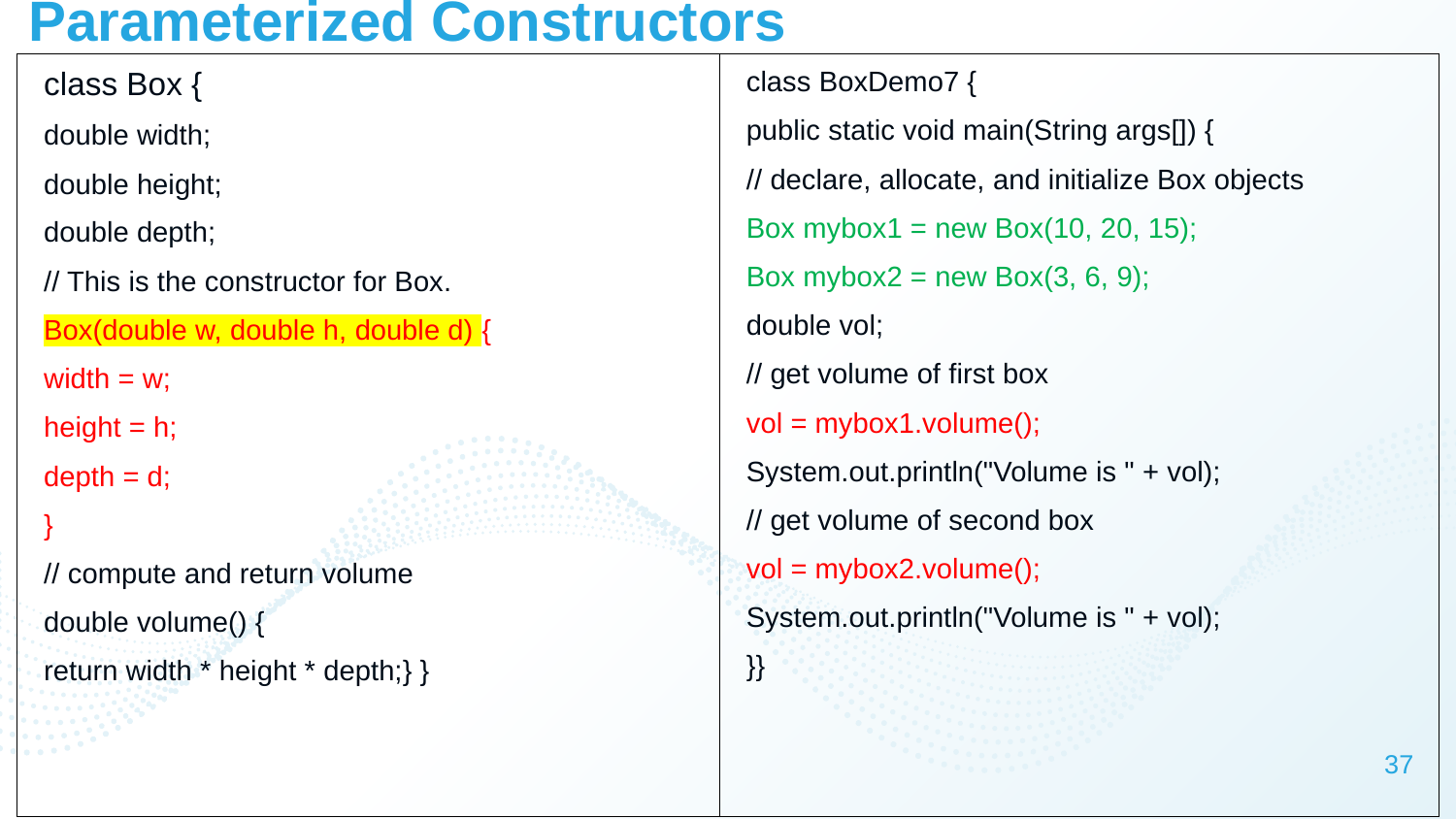

# Parameterized Constructors
| class Box { double width; double height; double depth; // This is the constructor for Box. Box(double w, double h, double d) { width = w; height = h; depth = d; } // compute and return volume double volume() { return width \* height \* depth;} } | class BoxDemo7 { public static void main(String args[]) { // declare, allocate, and initialize Box objects Box mybox1 = new Box(10, 20, 15); Box mybox2 = new Box(3, 6, 9); double vol; // get volume of first box vol = mybox1.volume(); System.out.println("Volume is " + vol); // get volume of second box vol = mybox2.volume(); System.out.println("Volume is " + vol); }} |
| --- | --- |

37